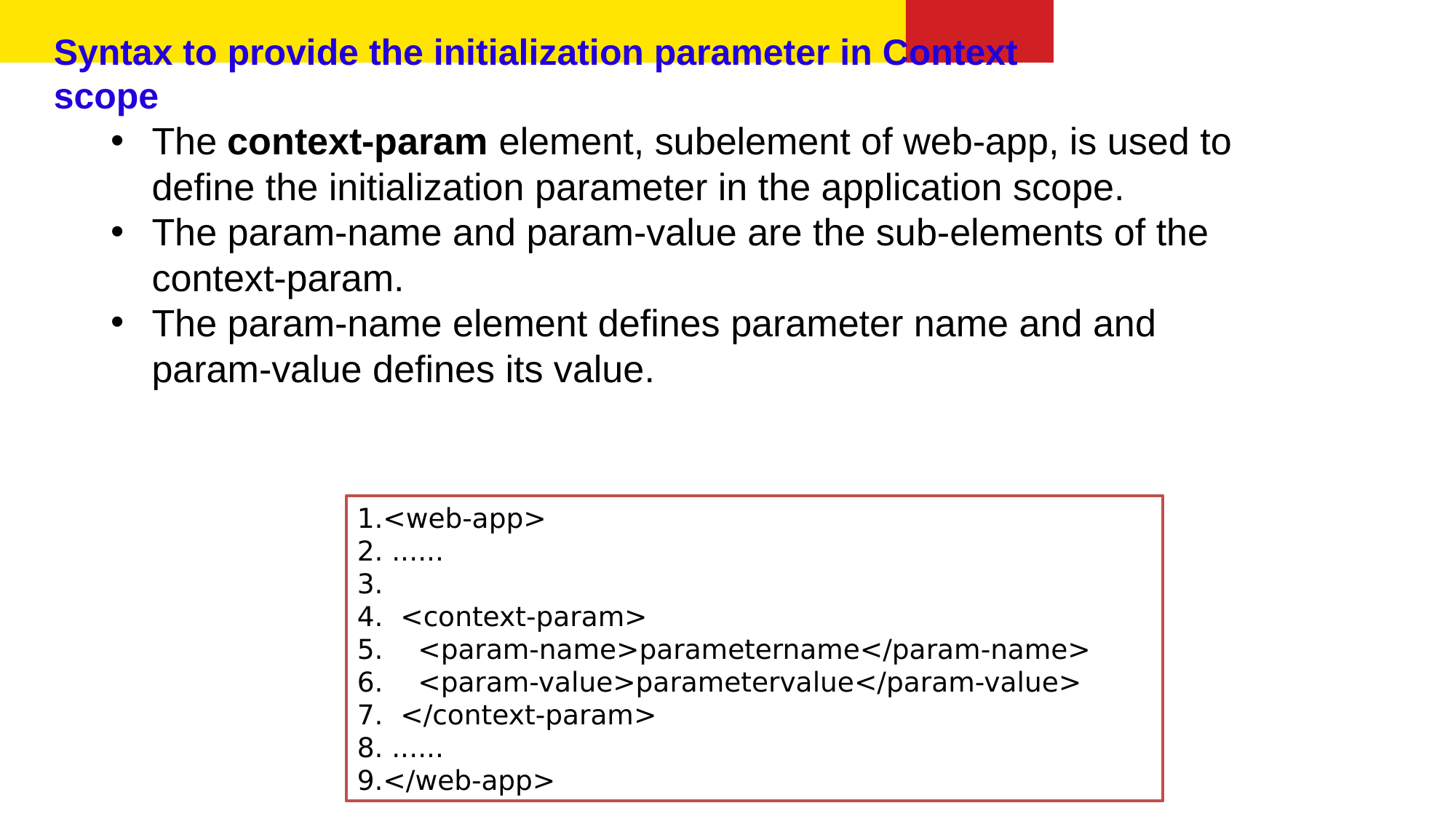

# Syntax to provide the initialization parameter in Context scope
The context-param element, subelement of web-app, is used to define the initialization parameter in the application scope.
The param-name and param-value are the sub-elements of the context-param.
The param-name element defines parameter name and and param-value defines its value.
<web-app>
 ......

  <context-param>
    <param-name>parametername</param-name>
    <param-value>parametervalue</param-value>
  </context-param>
 ......
</web-app>